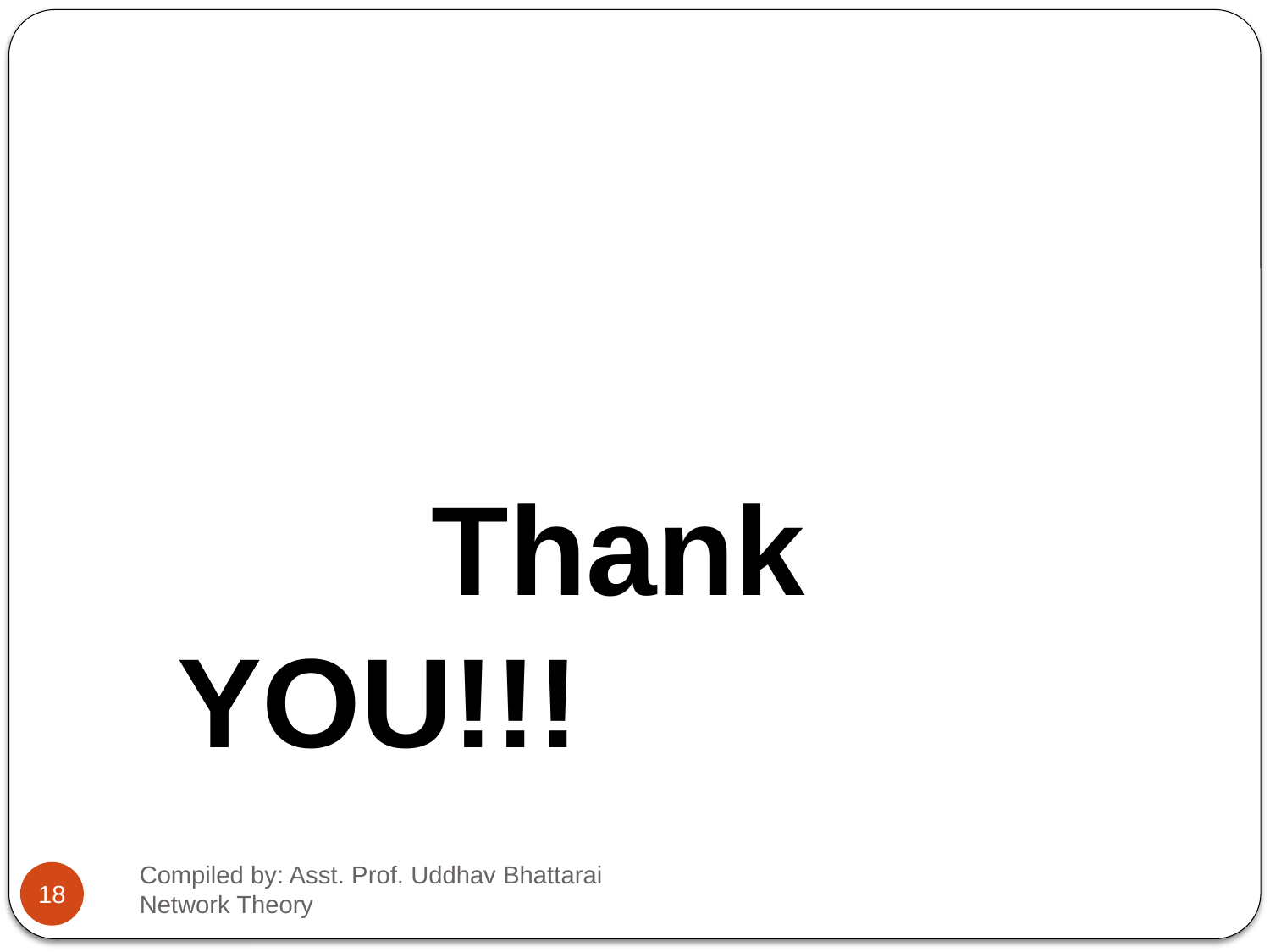

Thank YOU!!!
Compiled by: Asst. Prof. Uddhav Bhattarai					 Network Theory
18